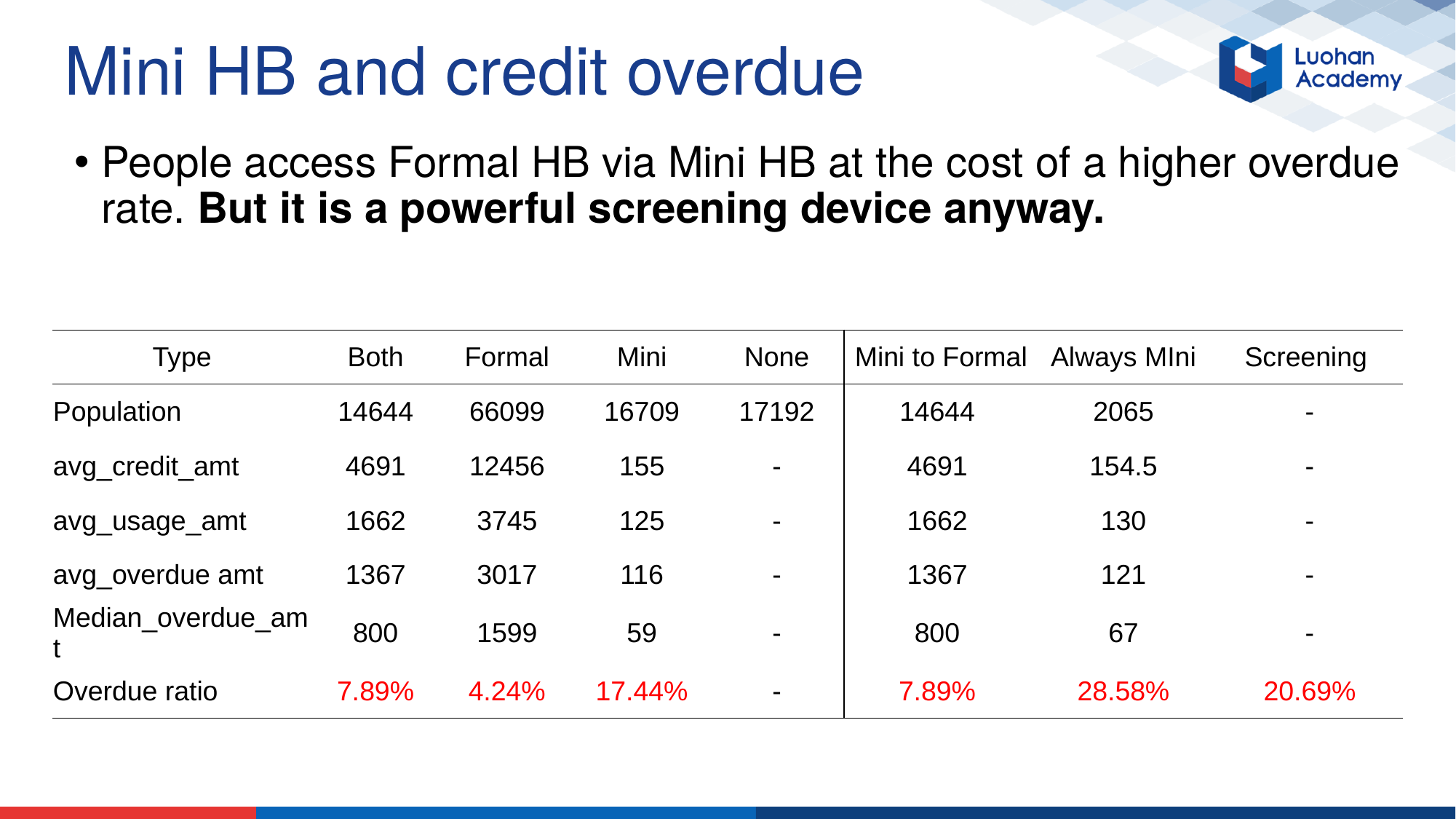

# Mini HB and credit overdue
People access Formal HB via Mini HB at the cost of a higher overdue rate. But it is a powerful screening device anyway.
| Type | Both | Formal | Mini | None | Mini to Formal | Always MIni | Screening |
| --- | --- | --- | --- | --- | --- | --- | --- |
| Population | 14644 | 66099 | 16709 | 17192 | 14644 | 2065 | - |
| avg\_credit\_amt | 4691 | 12456 | 155 | - | 4691 | 154.5 | - |
| avg\_usage\_amt | 1662 | 3745 | 125 | - | 1662 | 130 | - |
| avg\_overdue amt | 1367 | 3017 | 116 | - | 1367 | 121 | - |
| Median\_overdue\_amt | 800 | 1599 | 59 | - | 800 | 67 | - |
| Overdue ratio | 7.89% | 4.24% | 17.44% | - | 7.89% | 28.58% | 20.69% |